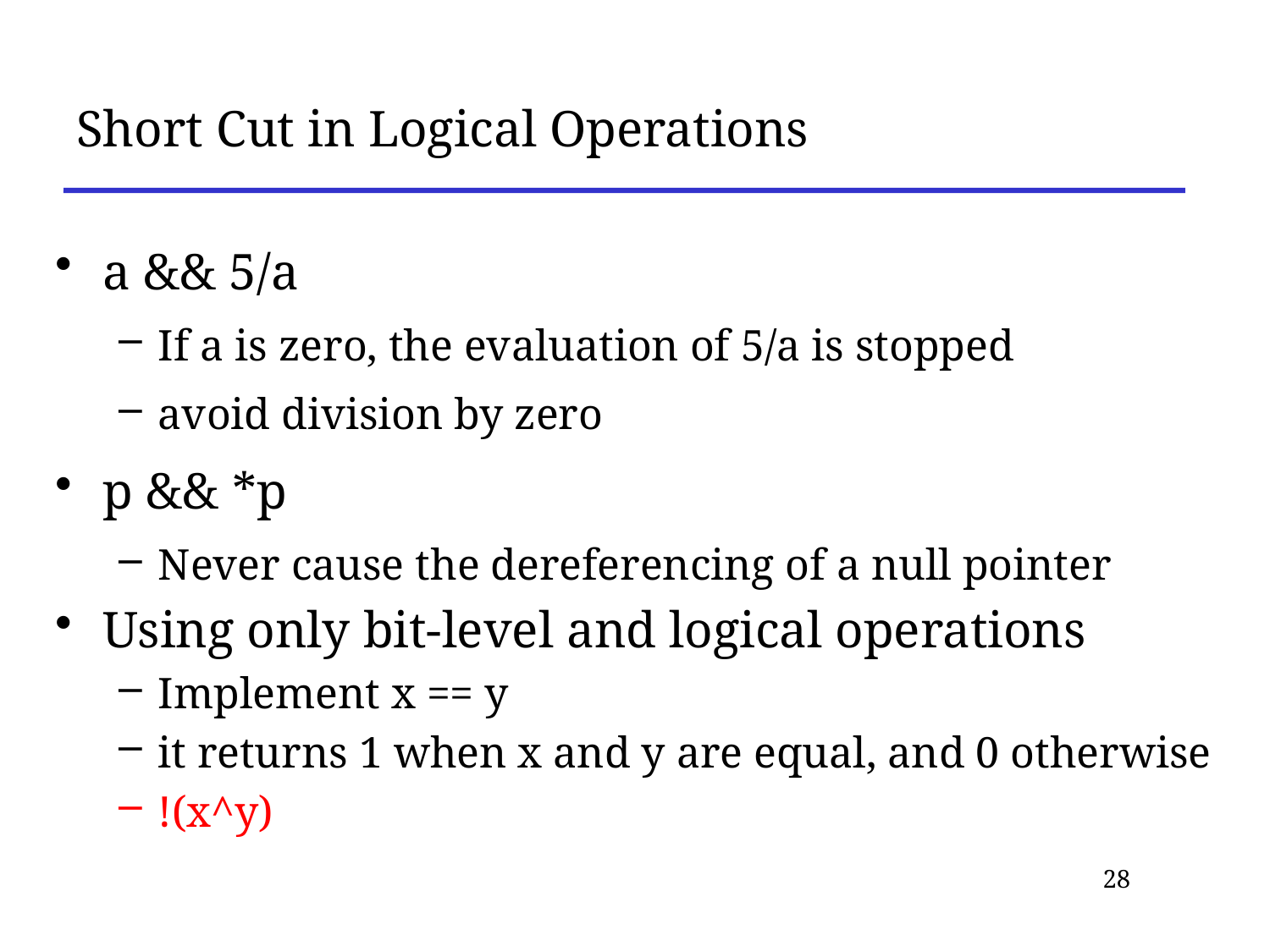

# Short Cut in Logical Operations
a && 5/a
If a is zero, the evaluation of 5/a is stopped
avoid division by zero
p && *p
Never cause the dereferencing of a null pointer
Using only bit-level and logical operations
Implement x == y
it returns 1 when x and y are equal, and 0 otherwise
!(x^y)
28